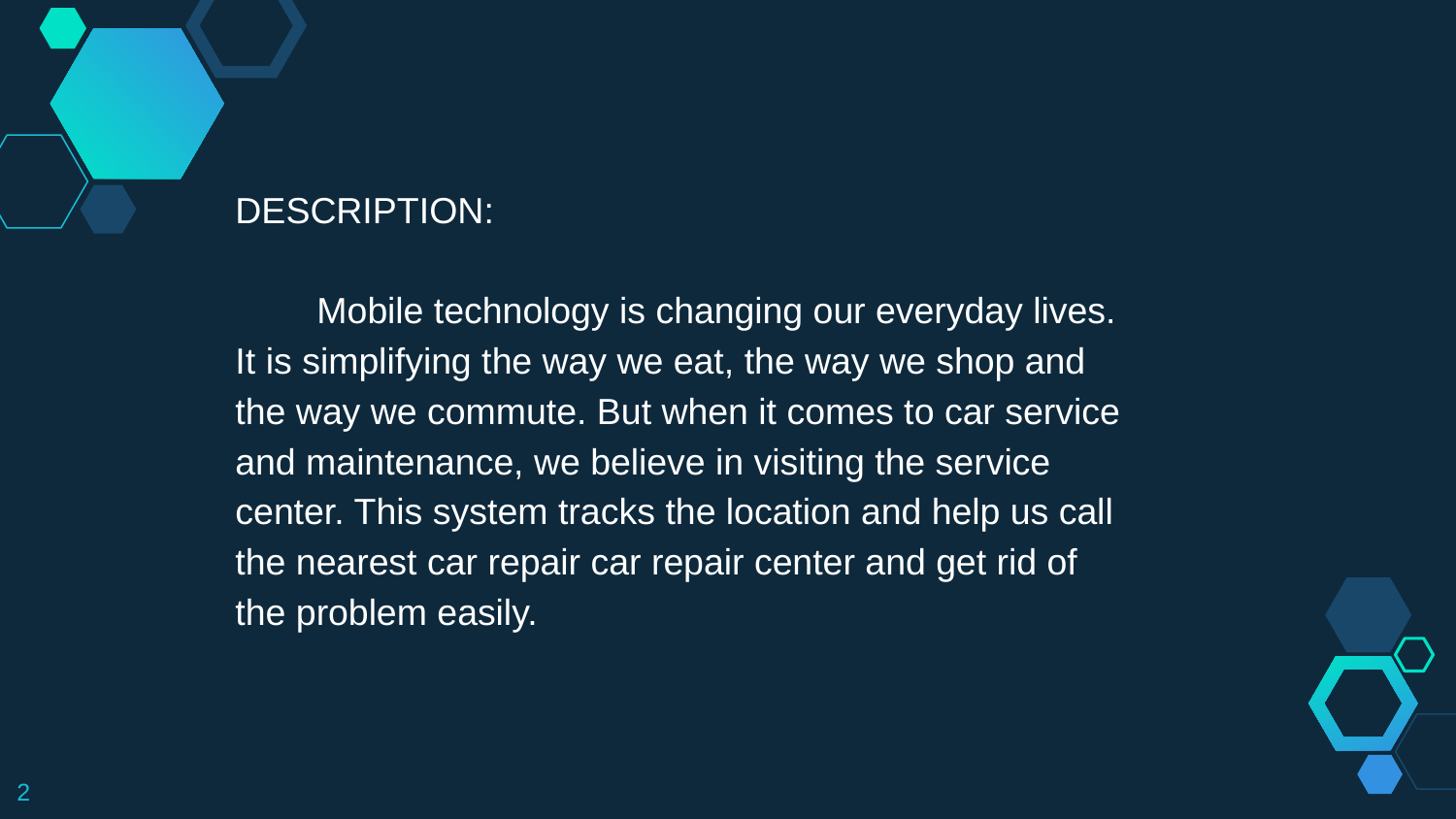

DESCRIPTION:

        Mobile technology is changing our everyday lives. It is simplifying the way we eat, the way we shop and the way we commute. But when it comes to car service and maintenance, we believe in visiting the service center. This system tracks the location and help us call the nearest car repair car repair center and get rid of the problem easily.

2